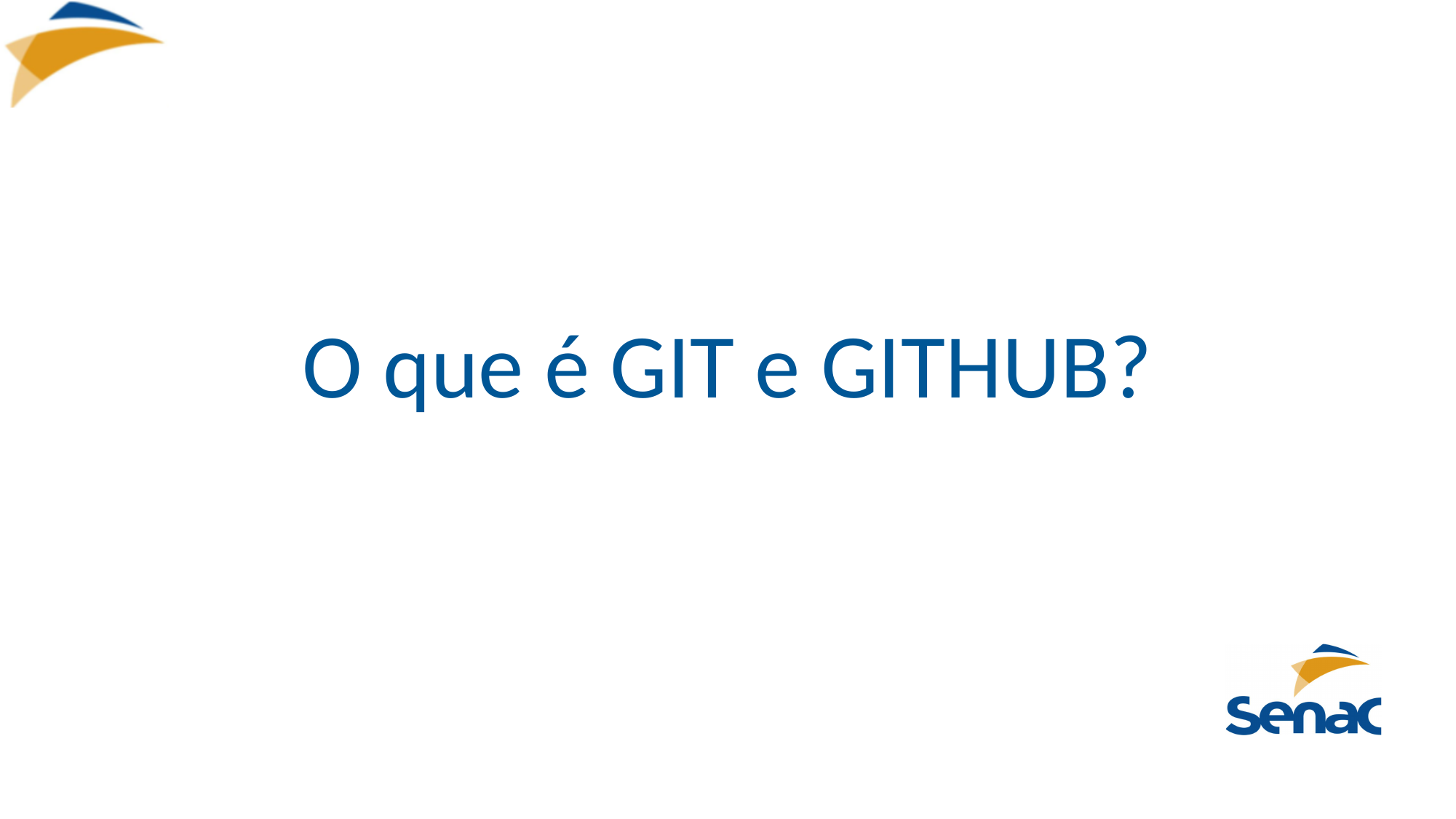

# O que é GIT e GITHUB?